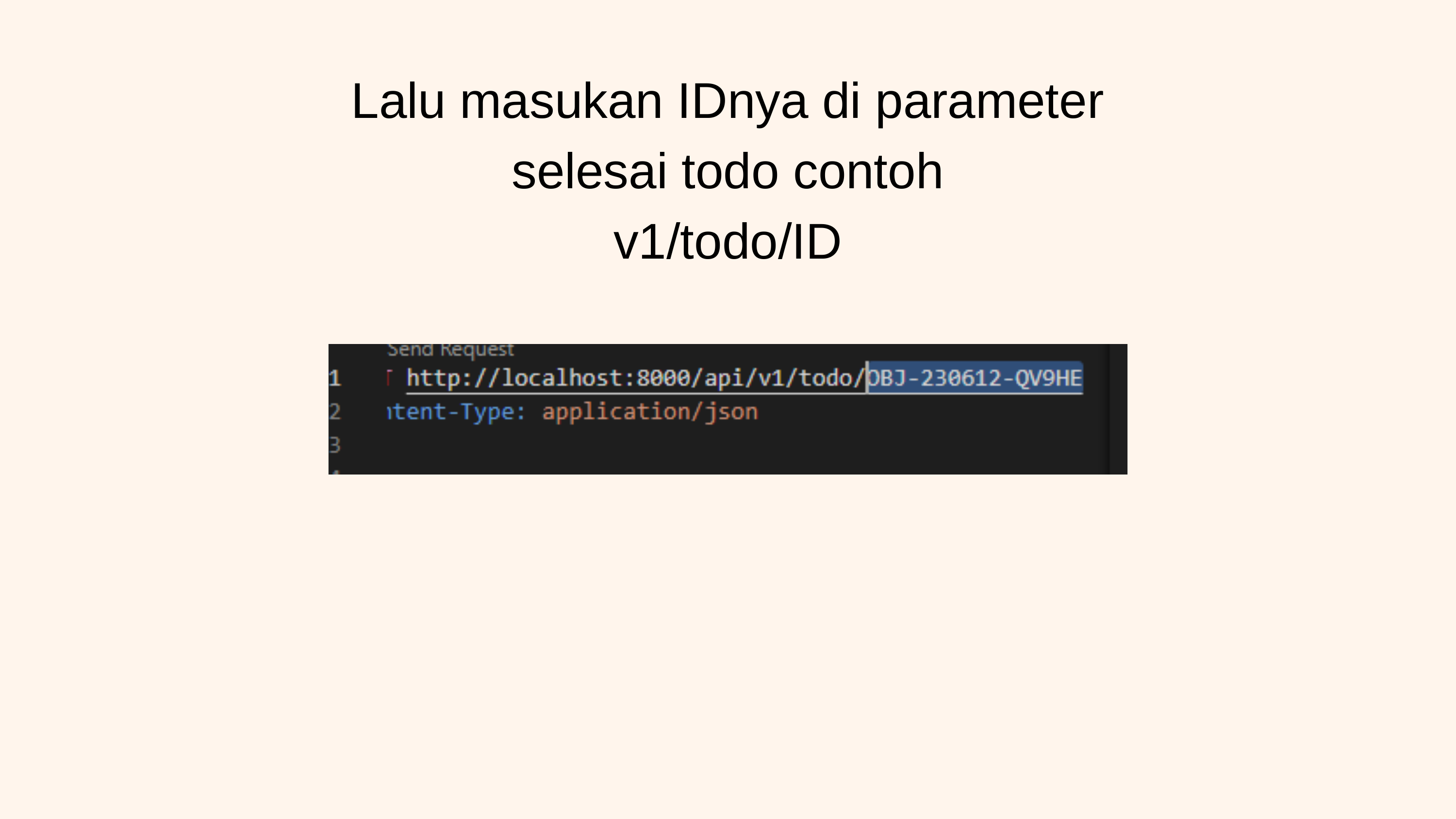

Lalu masukan IDnya di parameter selesai todo contoh
v1/todo/ID